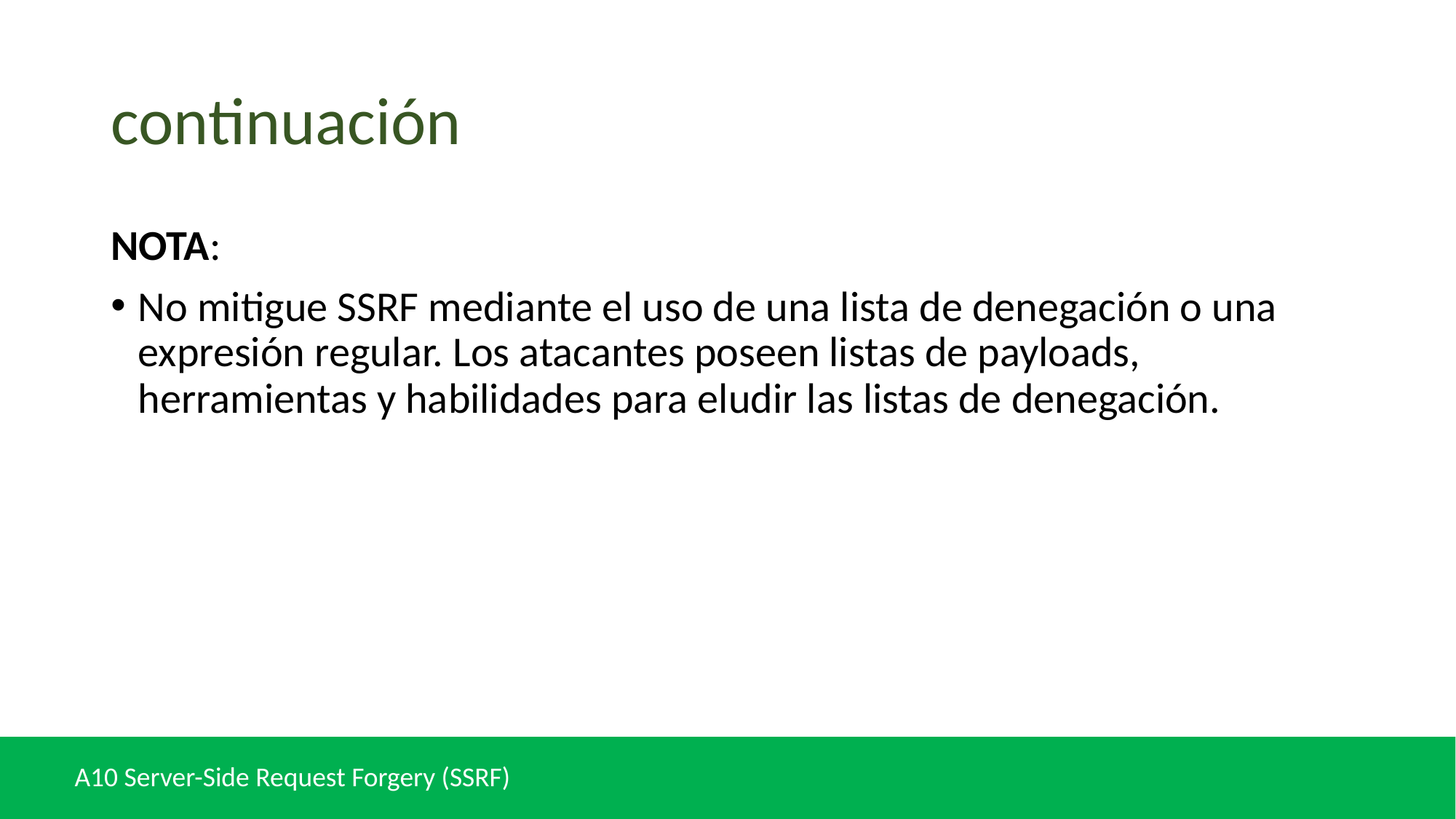

# continuación
NOTA:
No mitigue SSRF mediante el uso de una lista de denegación o una expresión regular. Los atacantes poseen listas de payloads, herramientas y habilidades para eludir las listas de denegación.